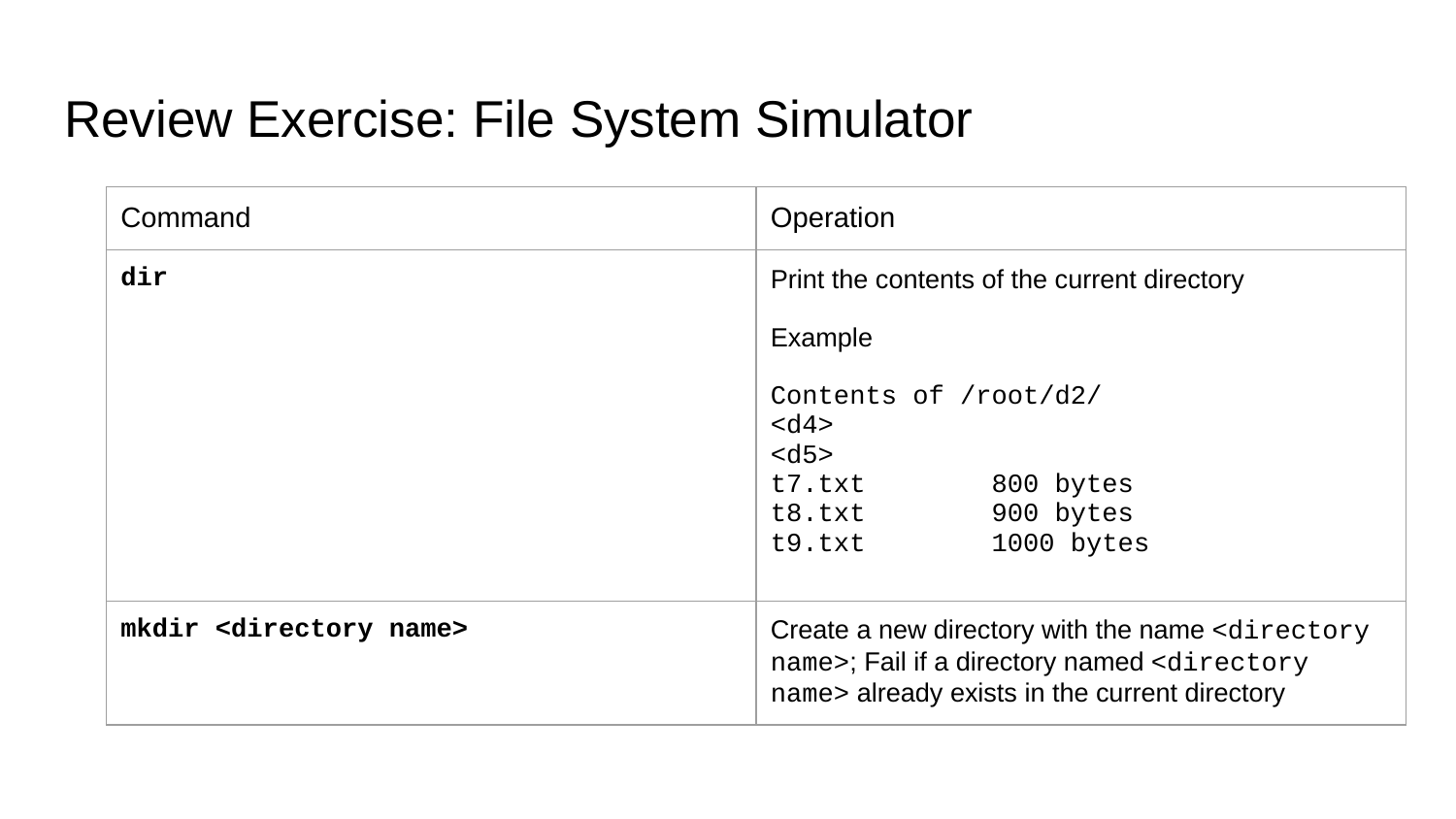

# Review Exercise: File System Simulator
| Command | Operation |
| --- | --- |
| dir | Print the contents of the current directory Example Contents of /root/d2/ <d4> <d5> t7.txt 800 bytes t8.txt 900 bytes t9.txt 1000 bytes |
| mkdir <directory name> | Create a new directory with the name <directory name>; Fail if a directory named <directory name> already exists in the current directory |